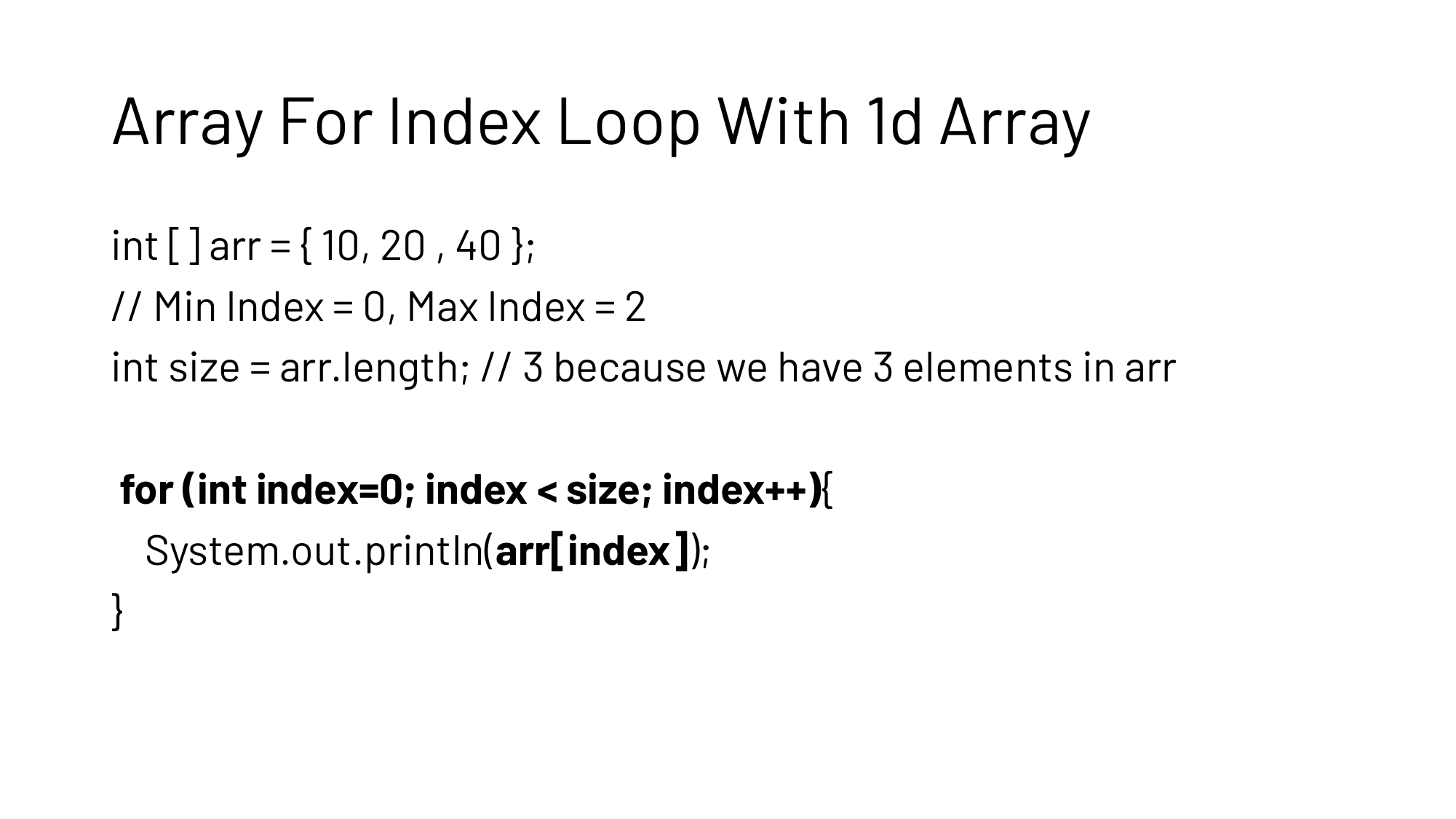

# Array For Index Loop With 1d Array
int [] arr = { 10, 20 , 40 };
// Min Index = 0, Max Index = 2
int size = arr.length; // 3 because we have 3 elements in arr

 for (int index=0; index < size; index++){
    System.out.println(arr[index]);
}